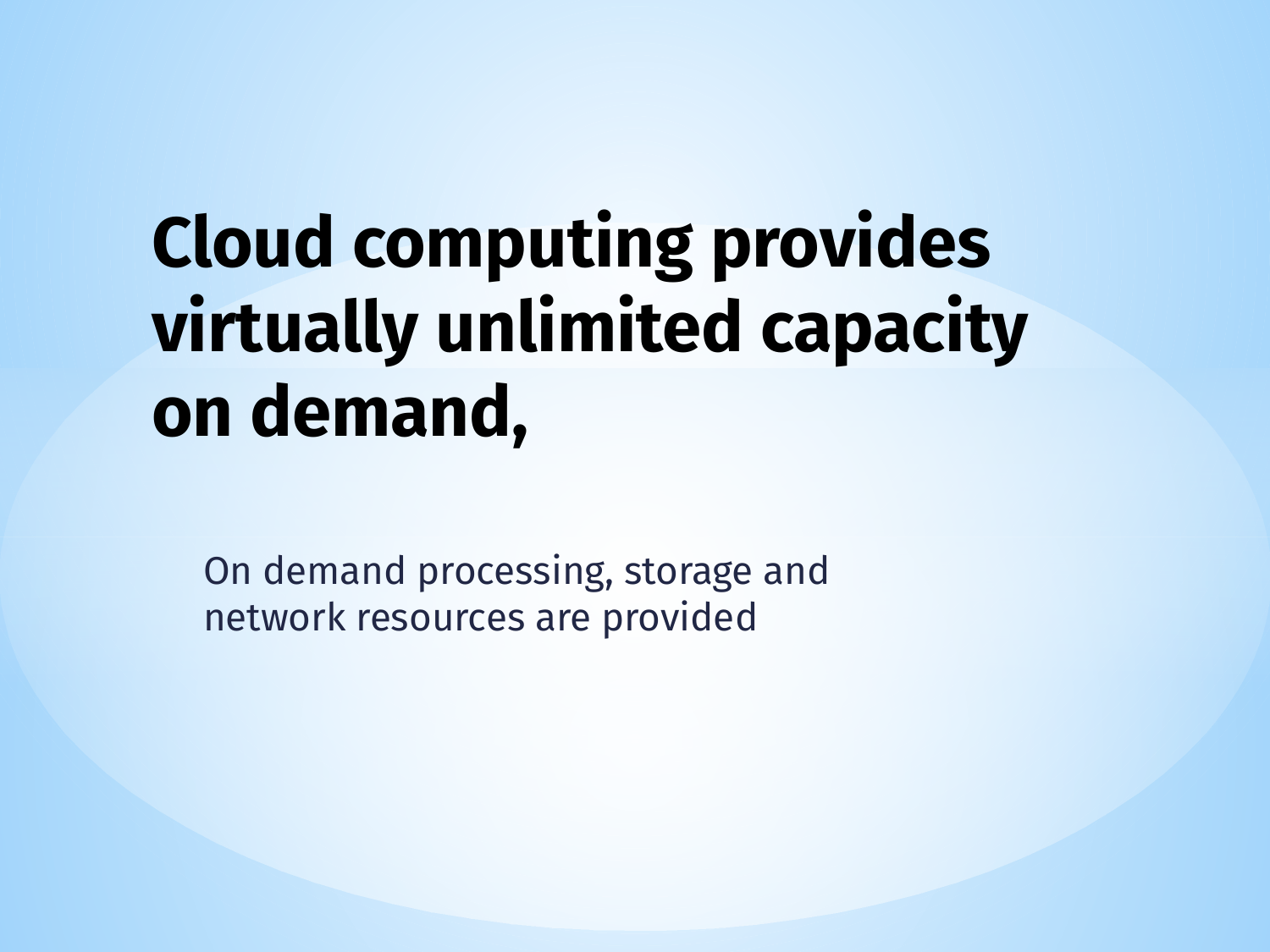

# Cloud computing provides virtually unlimited capacity on demand,
On demand processing, storage and network resources are provided